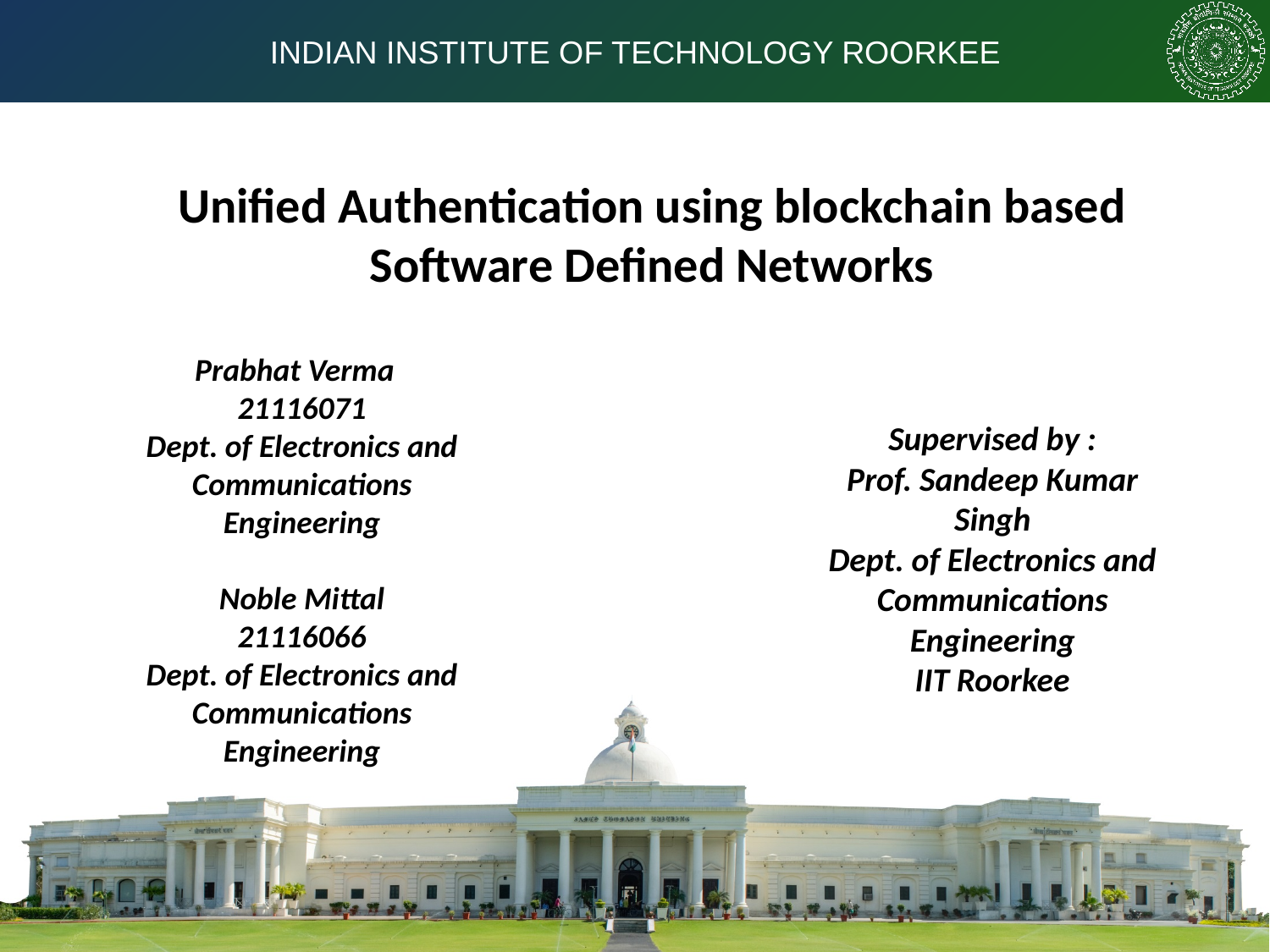

Unified Authentication using blockchain based Software Defined Networks
Prabhat Verma
21116071
Dept. of Electronics and Communications Engineering
Supervised by :
Prof. Sandeep Kumar Singh
Dept. of Electronics and Communications Engineering
IIT Roorkee

Noble Mittal
21116066
Dept. of Electronics and Communications Engineering